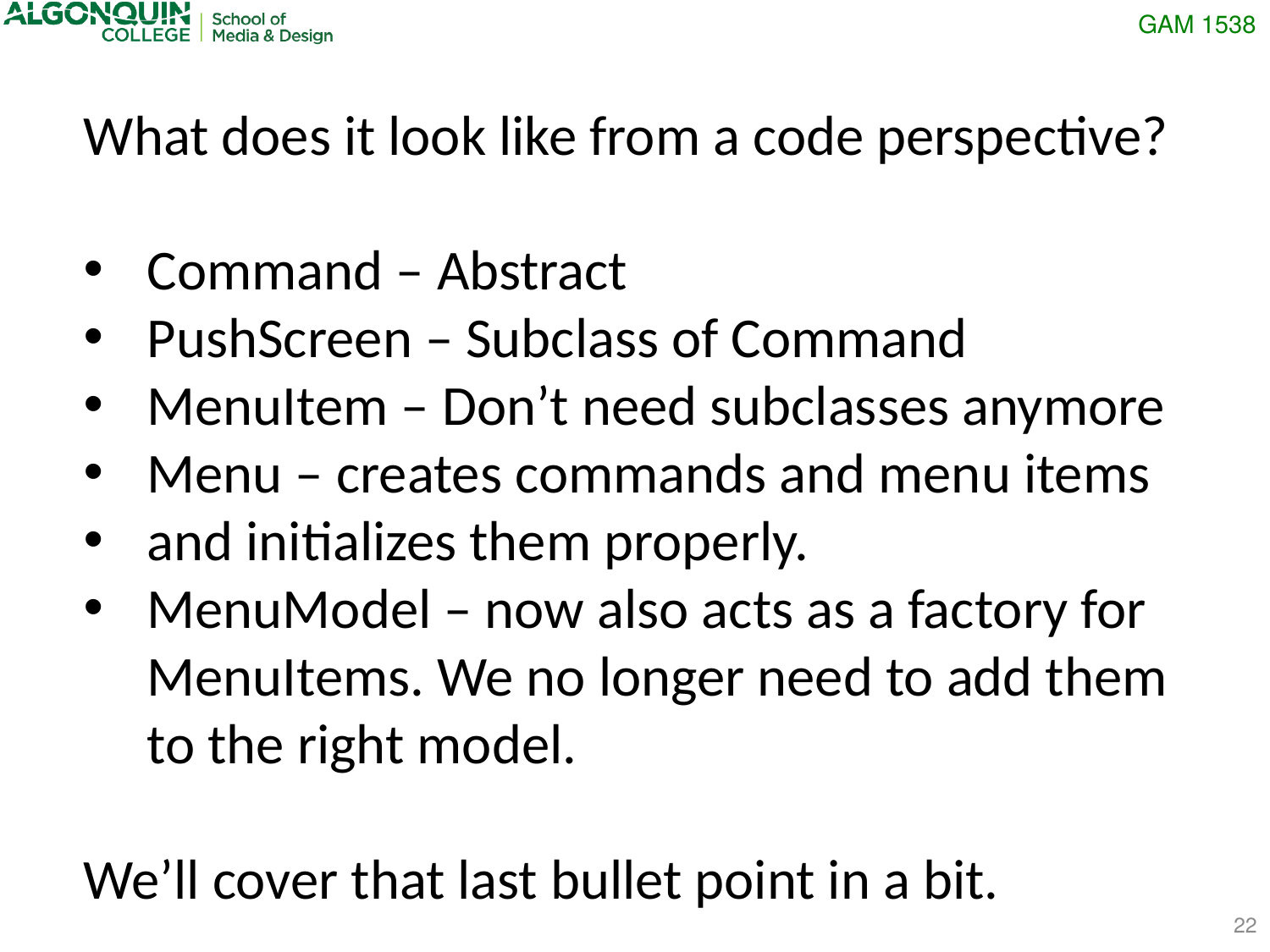

What does it look like from a code perspective?

Command – Abstract
PushScreen – Subclass of Command
MenuItem – Don’t need subclasses anymore
Menu – creates commands and menu items
and initializes them properly.
MenuModel – now also acts as a factory for MenuItems. We no longer need to add them to the right model.

We’ll cover that last bullet point in a bit.
22